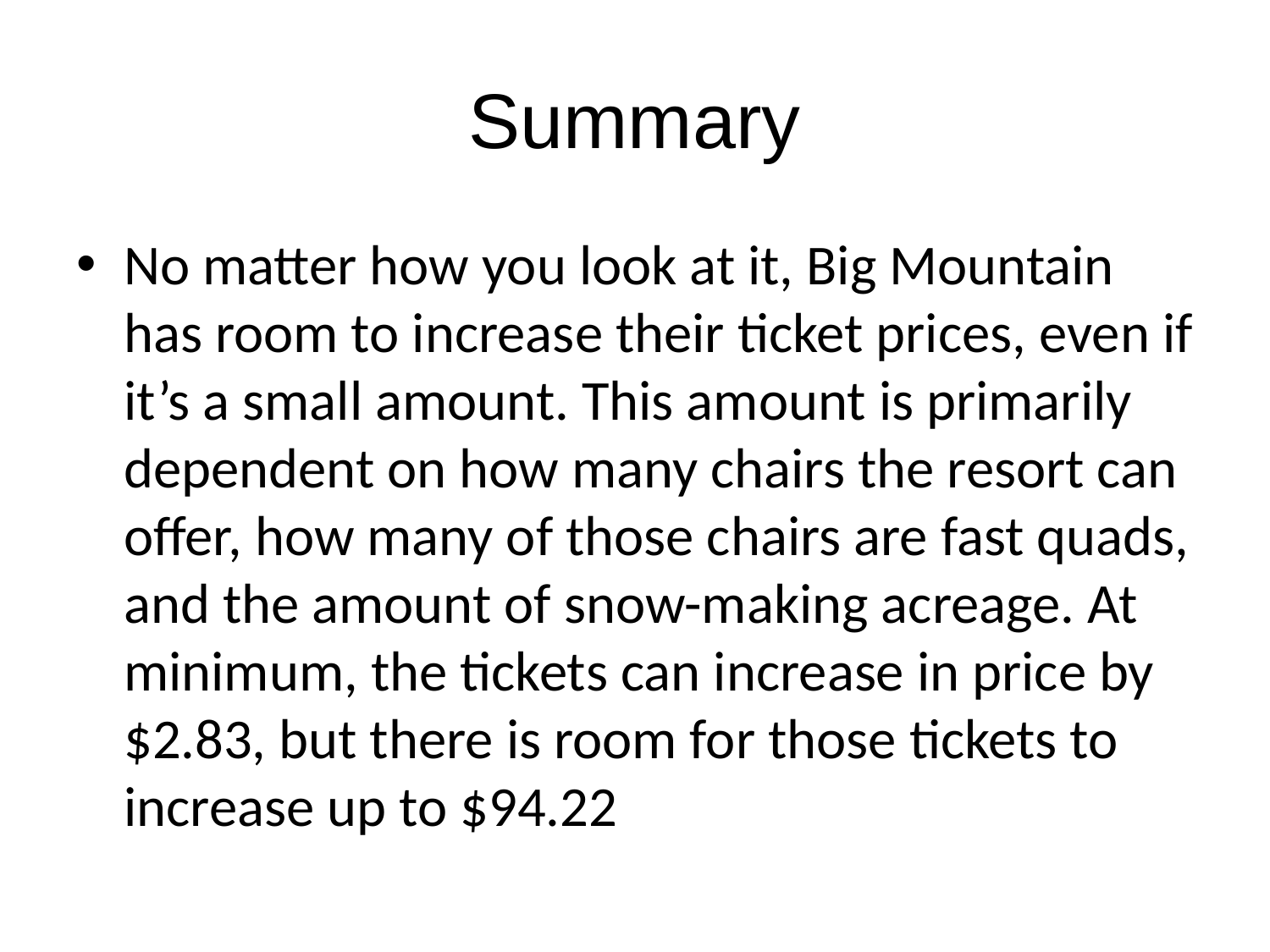

# Summary
No matter how you look at it, Big Mountain has room to increase their ticket prices, even if it’s a small amount. This amount is primarily dependent on how many chairs the resort can offer, how many of those chairs are fast quads, and the amount of snow-making acreage. At minimum, the tickets can increase in price by $2.83, but there is room for those tickets to increase up to $94.22